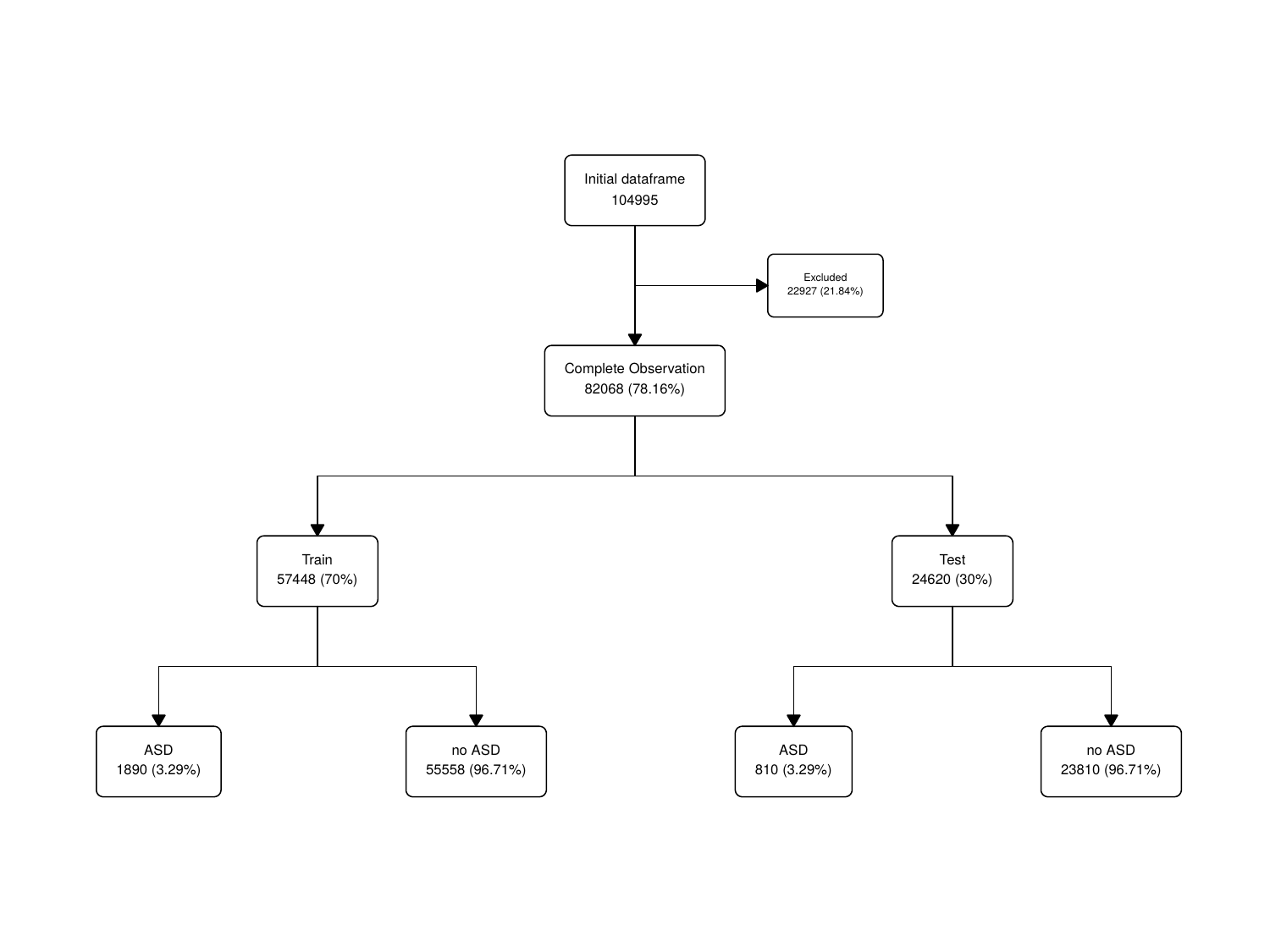

Initial dataframe
104995

Excluded

22927 (21.84%)

Complete Observation
82068 (78.16%)

Train
Test
57448 (70%)
24620 (30%)

ASD
no ASD
ASD
no ASD
1890 (3.29%)
55558 (96.71%)
810 (3.29%)
23810 (96.71%)